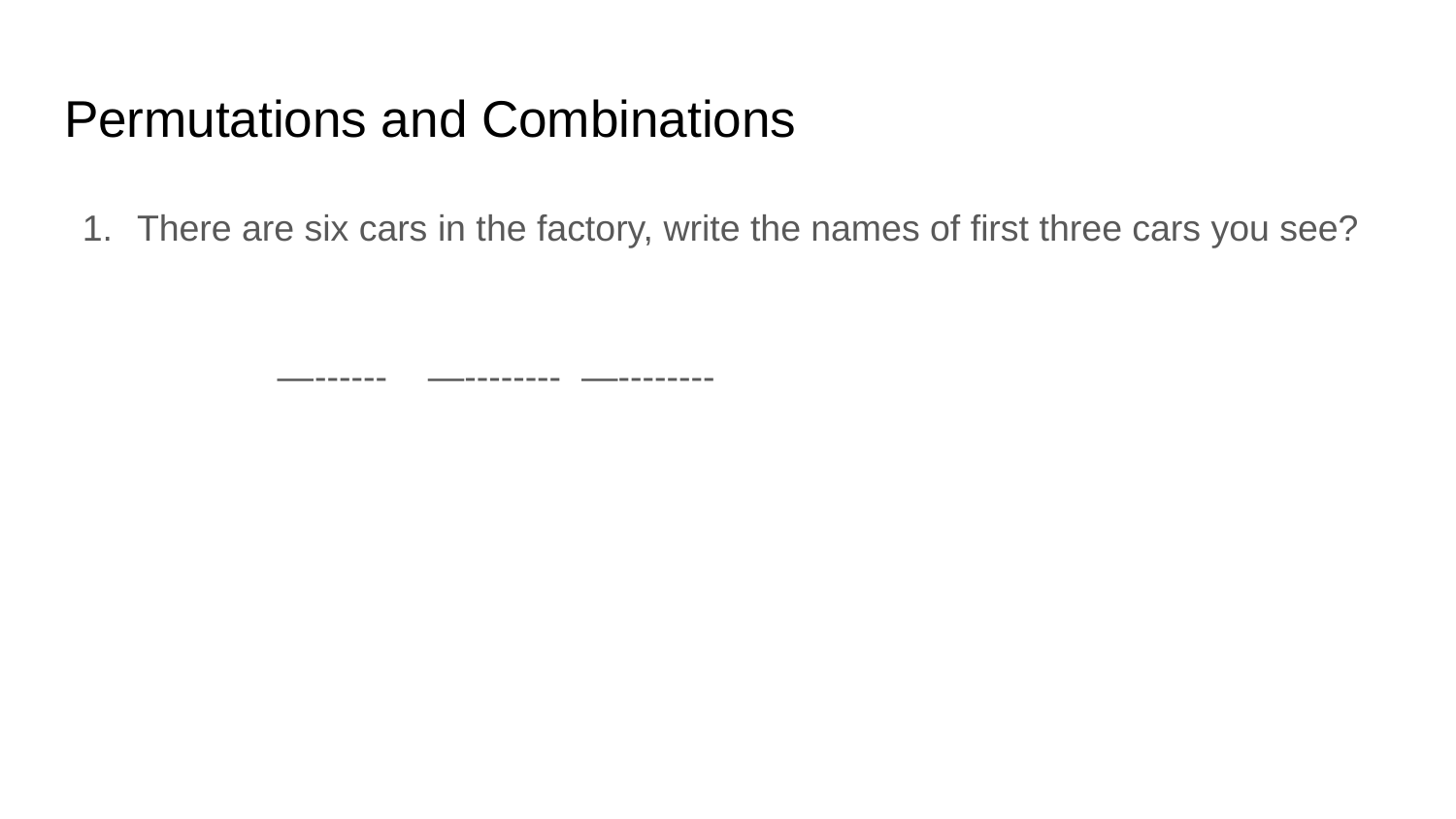

# Permutations and Combinations
There are six cars in the factory, write the names of first three cars you see?

                     —------    —--------  —--------